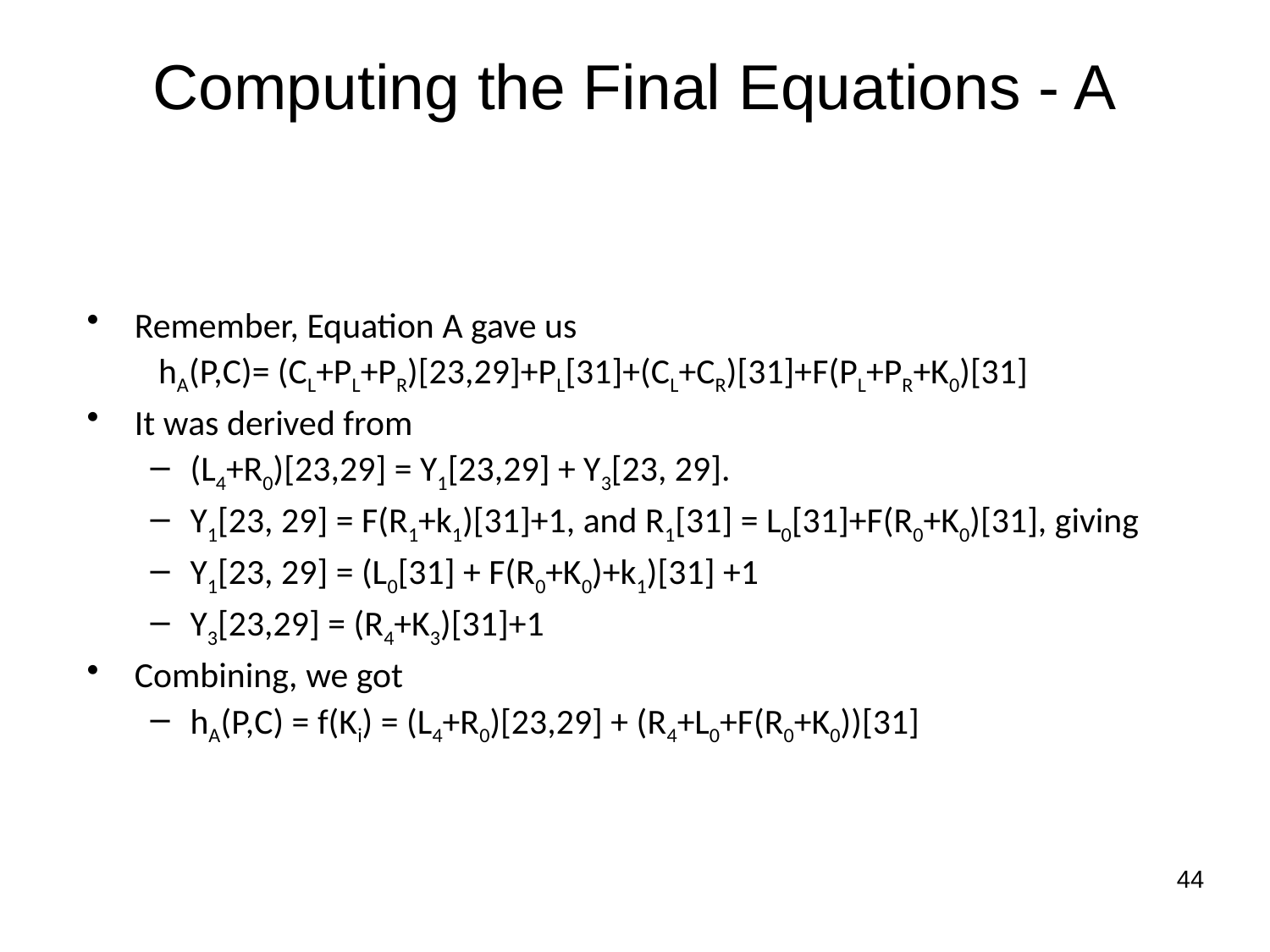

# Computing the Final Equations - A
Remember, Equation A gave us
hA(P,C)= (CL+PL+PR)[23,29]+PL[31]+(CL+CR)[31]+F(PL+PR+K0)[31]
It was derived from
(L4+R0)[23,29] = Y1[23,29] + Y3[23, 29].
Y1[23, 29] = F(R1+k1)[31]+1, and R1[31] = L0[31]+F(R0+K0)[31], giving
Y1[23, 29] = (L0[31] + F(R0+K0)+k1)[31] +1
Y3[23,29] = (R4+K3)[31]+1
Combining, we got
hA(P,C) = f(Ki) = (L4+R0)[23,29] + (R4+L0+F(R0+K0))[31]
44